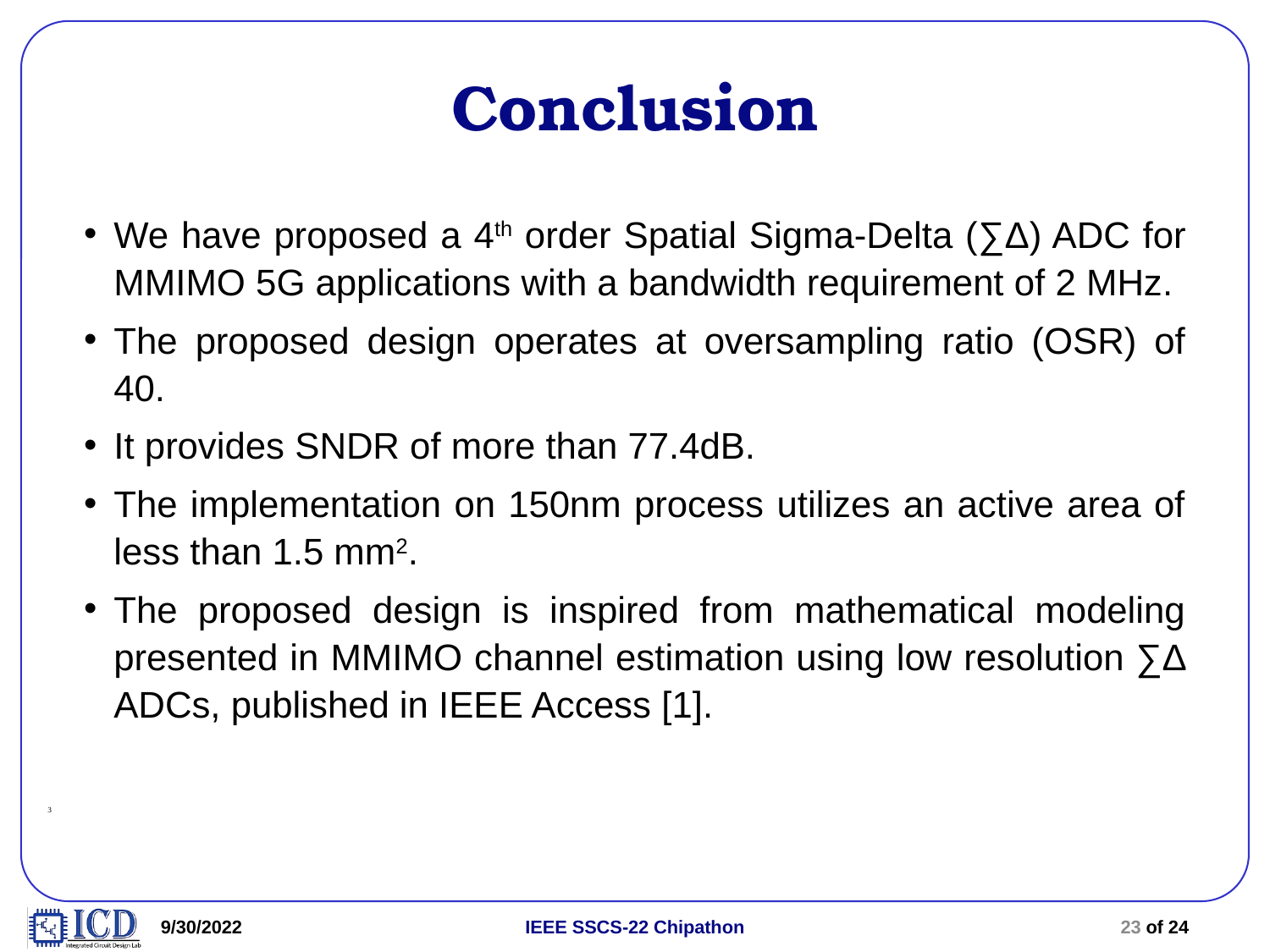

Conclusion
We have proposed a 4th order Spatial Sigma-Delta (∑Δ) ADC for MMIMO 5G applications with a bandwidth requirement of 2 MHz.
The proposed design operates at oversampling ratio (OSR) of 40.
It provides SNDR of more than 77.4dB.
The implementation on 150nm process utilizes an active area of less than 1.5 mm2.
The proposed design is inspired from mathematical modeling presented in MMIMO channel estimation using low resolution ∑Δ ADCs, published in IEEE Access [1].
3
9/30/2022
IEEE SSCS-22 Chipathon
23 of 24